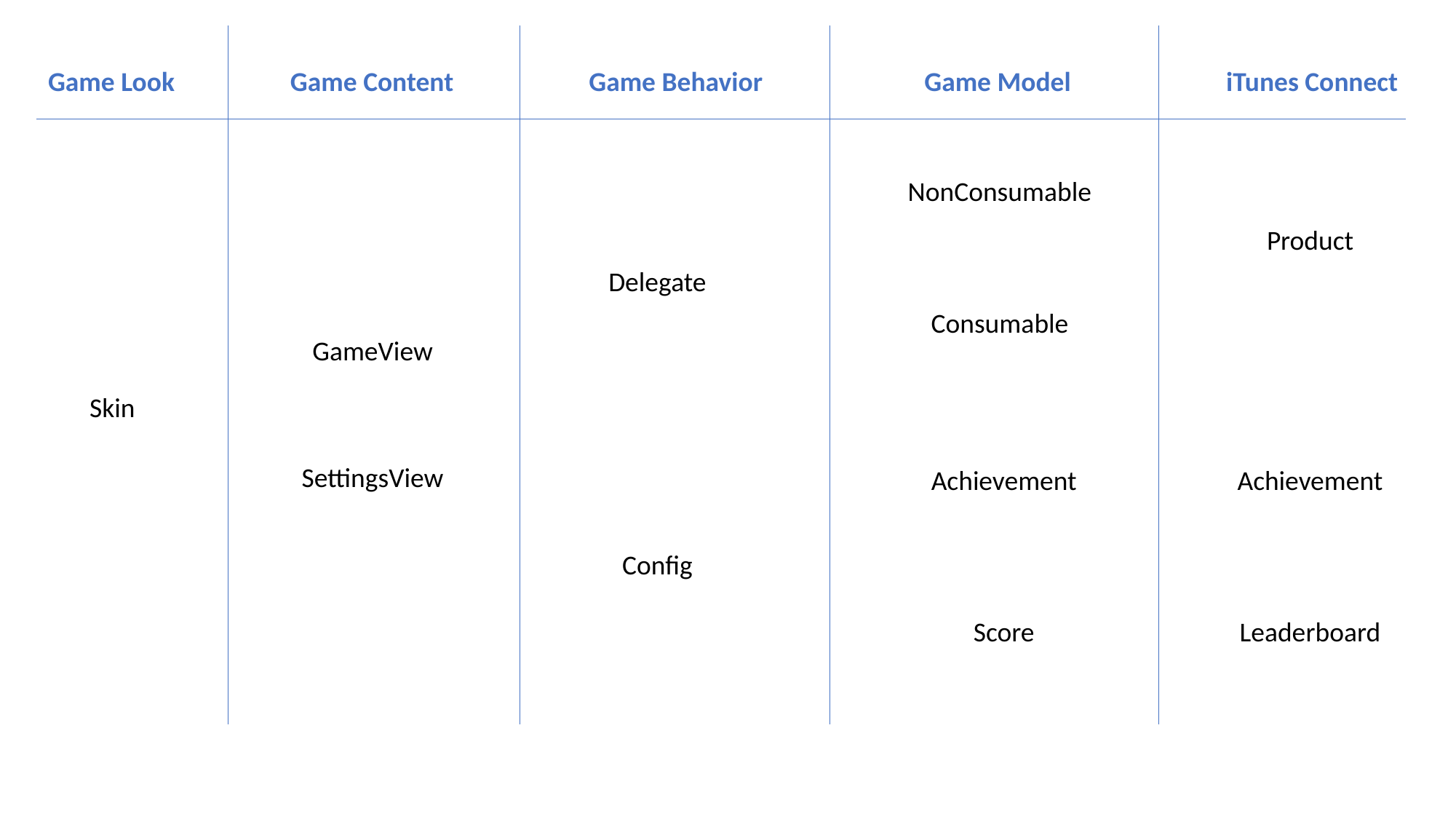

Game Content
Game Model
iTunes Connect
Game Look
Game Behavior
NonConsumable
Product
Delegate
Consumable
GameView
Skin
SettingsView
Achievement
Achievement
Config
Score
Leaderboard